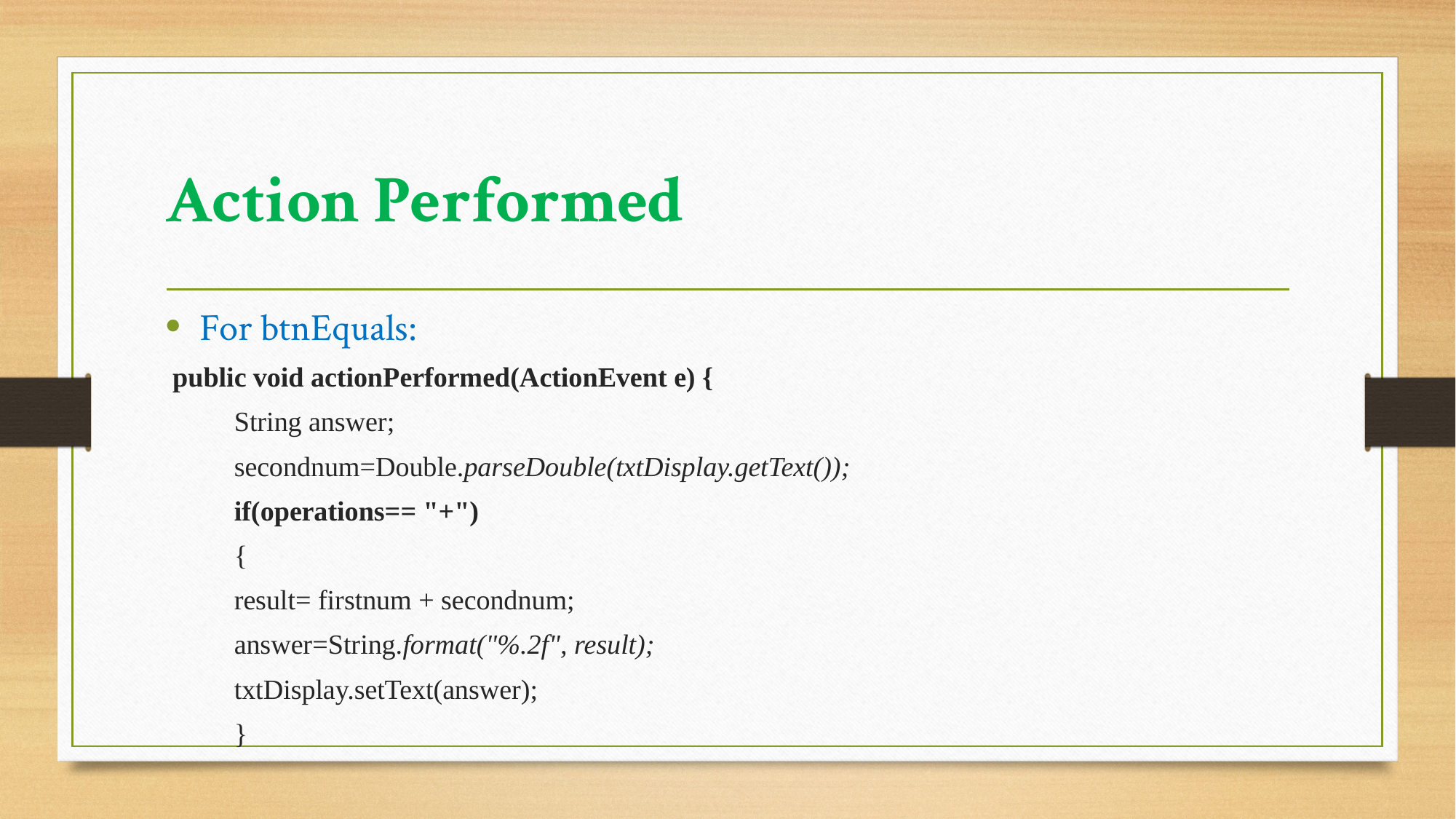

# Action Performed
For btnEquals:
 public void actionPerformed(ActionEvent e) {
		String answer;
		secondnum=Double.parseDouble(txtDisplay.getText());
		if(operations== "+")
		{
			result= firstnum + secondnum;
			answer=String.format("%.2f", result);
			txtDisplay.setText(answer);
		}